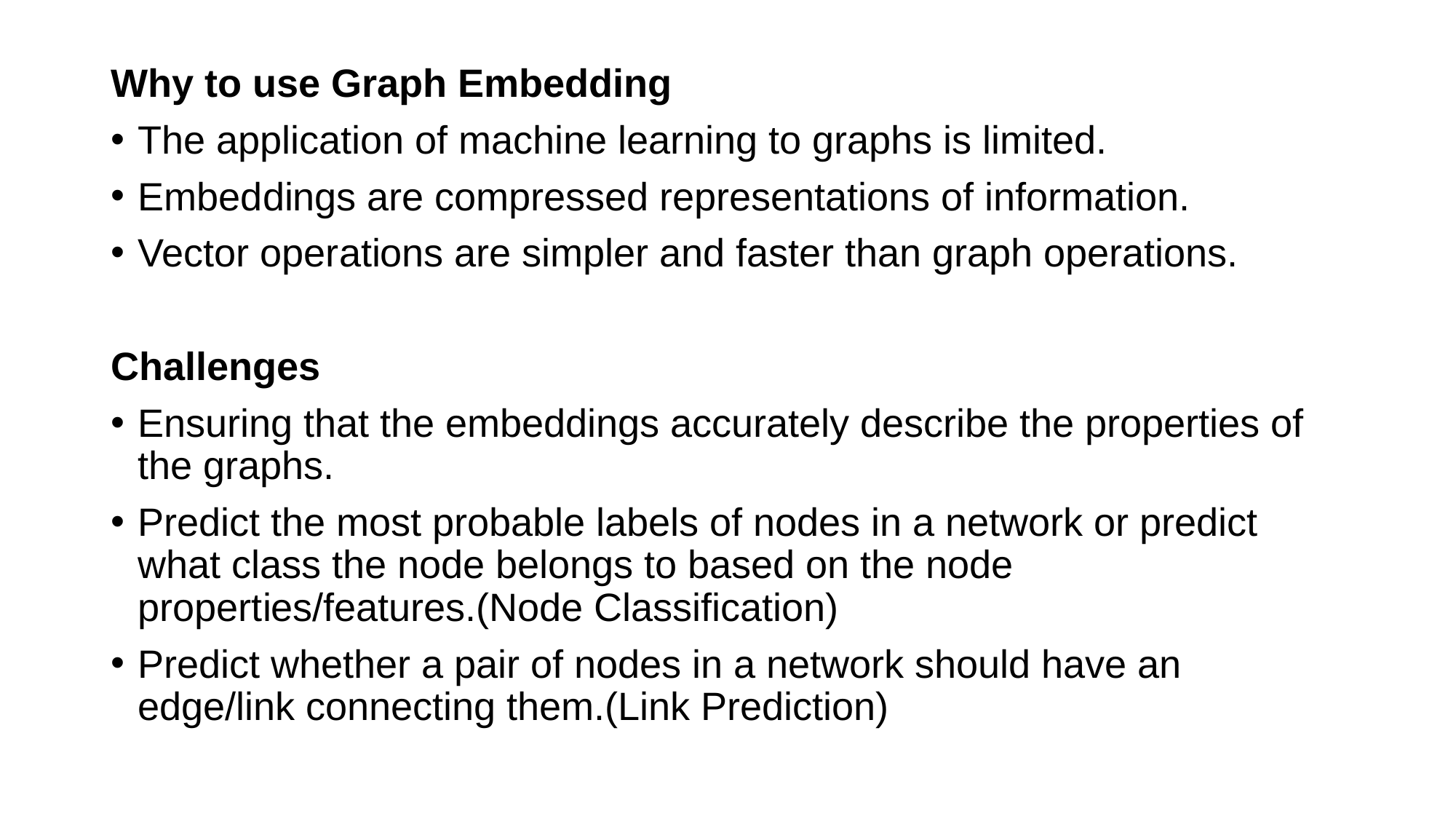

Why to use Graph Embedding
The application of machine learning to graphs is limited.
Embeddings are compressed representations of information.
Vector operations are simpler and faster than graph operations.

Challenges
Ensuring that the embeddings accurately describe the properties of the graphs.
Predict the most probable labels of nodes in a network or predict what class the node belongs to based on the node properties/features.(Node Classification)
Predict whether a pair of nodes in a network should have an edge/link connecting them.(Link Prediction)